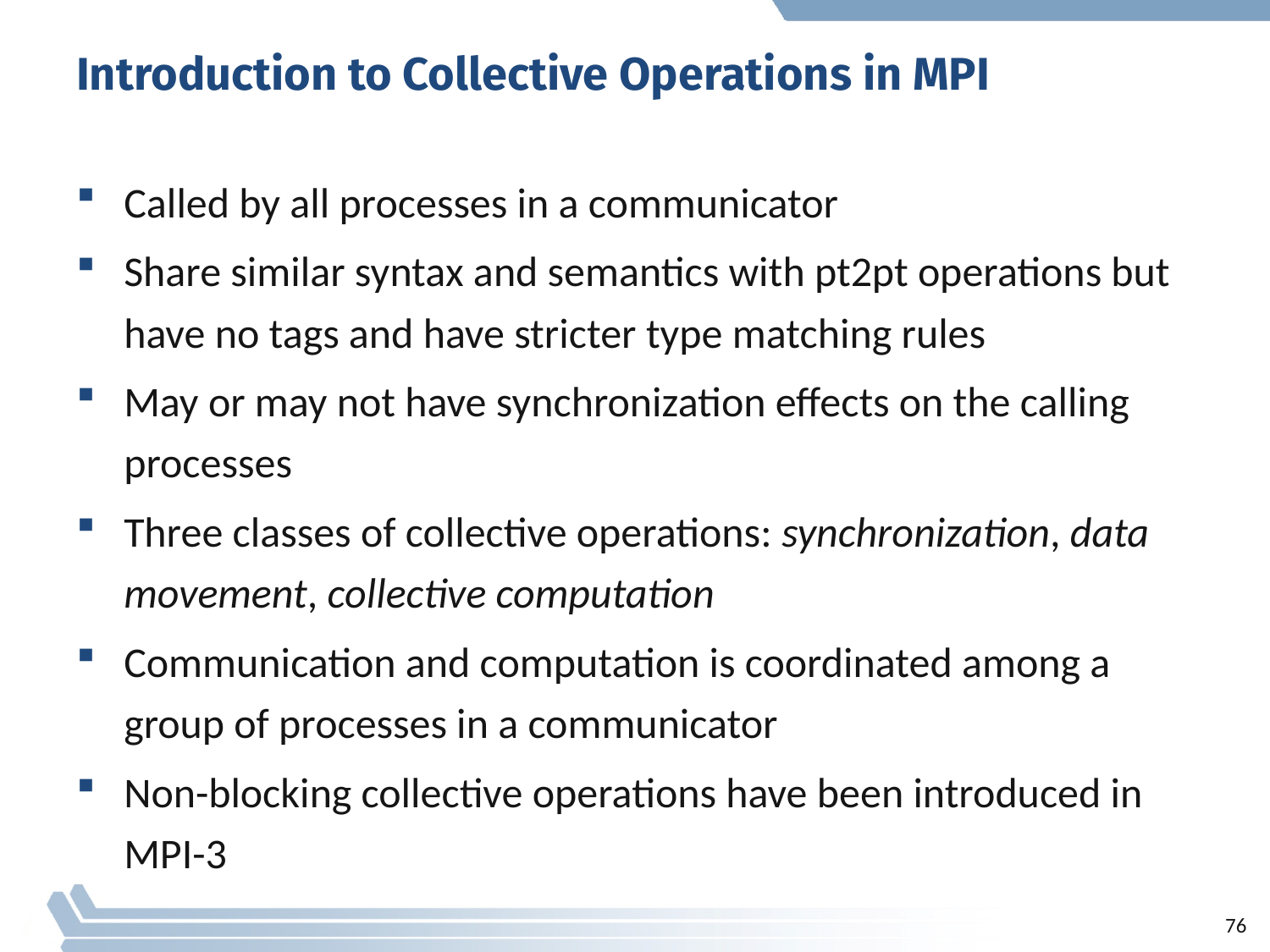

# Introduction to Collective Operations in MPI
Called by all processes in a communicator
Share similar syntax and semantics with pt2pt operations but have no tags and have stricter type matching rules
May or may not have synchronization effects on the calling processes
Three classes of collective operations: synchronization, data movement, collective computation
Communication and computation is coordinated among a group of processes in a communicator
Non-blocking collective operations have been introduced in MPI-3

76